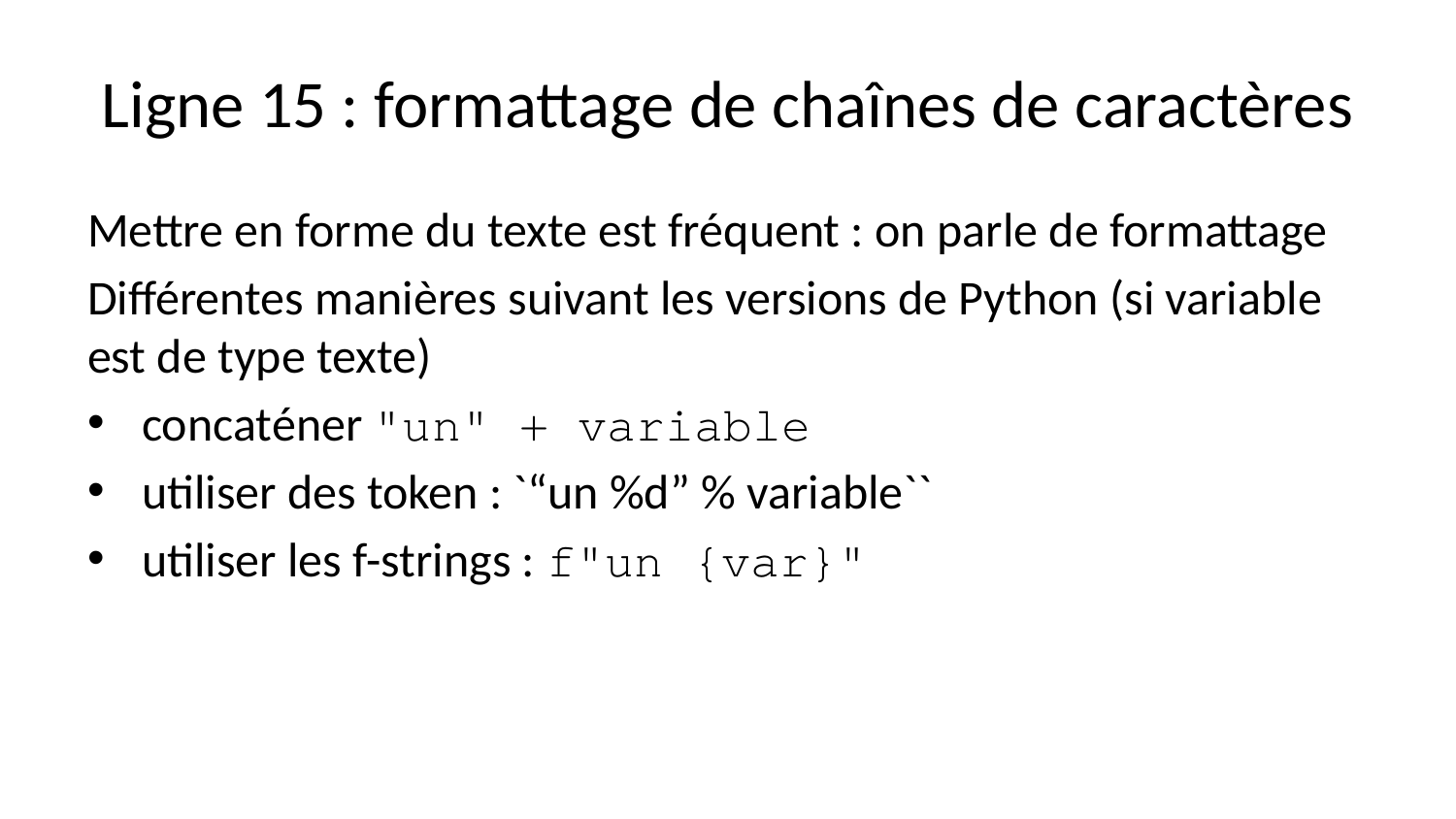

# Ligne 15 : formattage de chaînes de caractères
Mettre en forme du texte est fréquent : on parle de formattage
Différentes manières suivant les versions de Python (si variable est de type texte)
concaténer "un" + variable
utiliser des token : `“un %d” % variable``
utiliser les f-strings : f"un {var}"